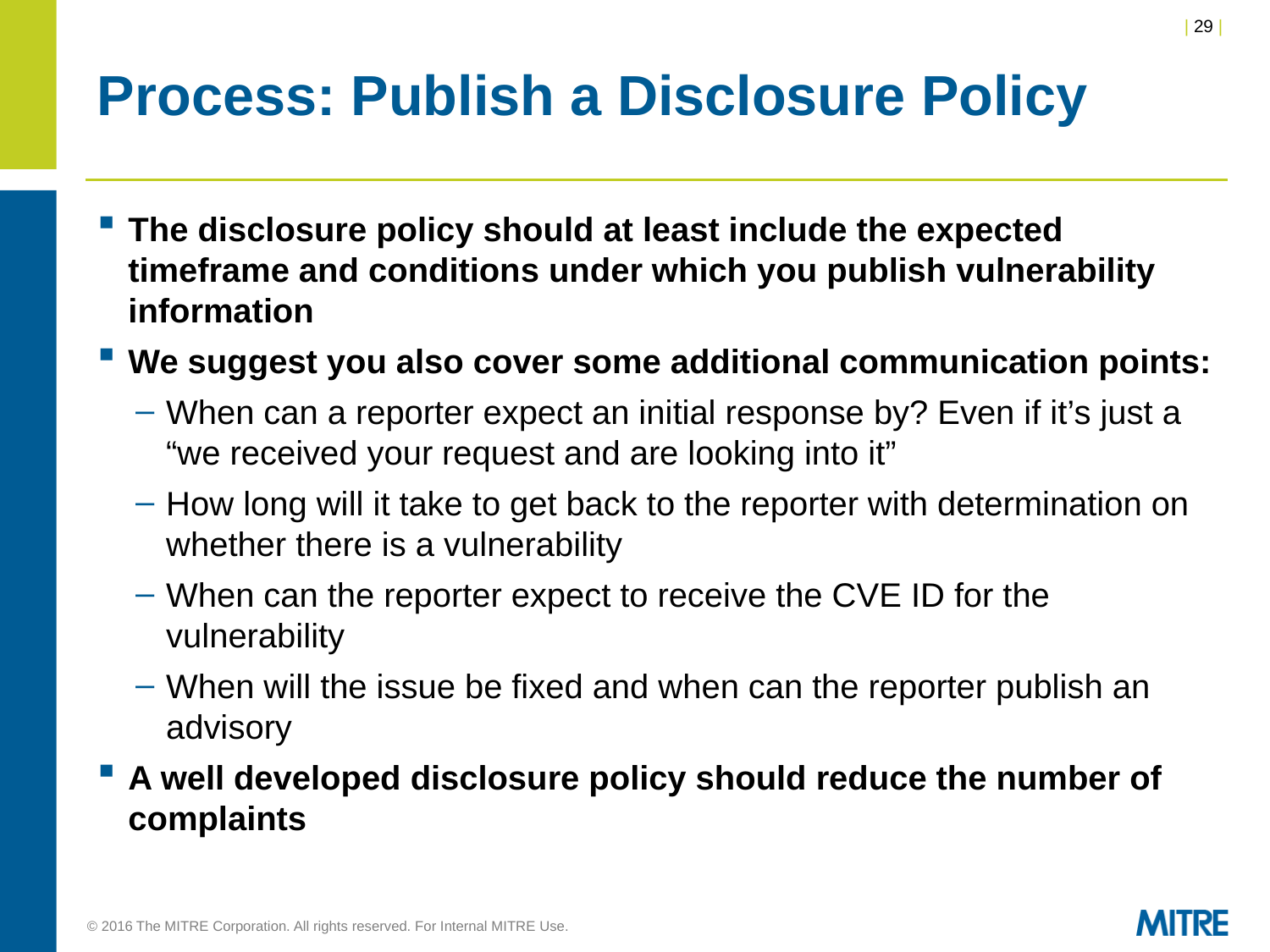

# Process: Publish a Disclosure Policy
The disclosure policy should at least include the expected timeframe and conditions under which you publish vulnerability information
We suggest you also cover some additional communication points:
When can a reporter expect an initial response by? Even if it’s just a “we received your request and are looking into it”
How long will it take to get back to the reporter with determination on whether there is a vulnerability
When can the reporter expect to receive the CVE ID for the vulnerability
When will the issue be fixed and when can the reporter publish an advisory
A well developed disclosure policy should reduce the number of complaints